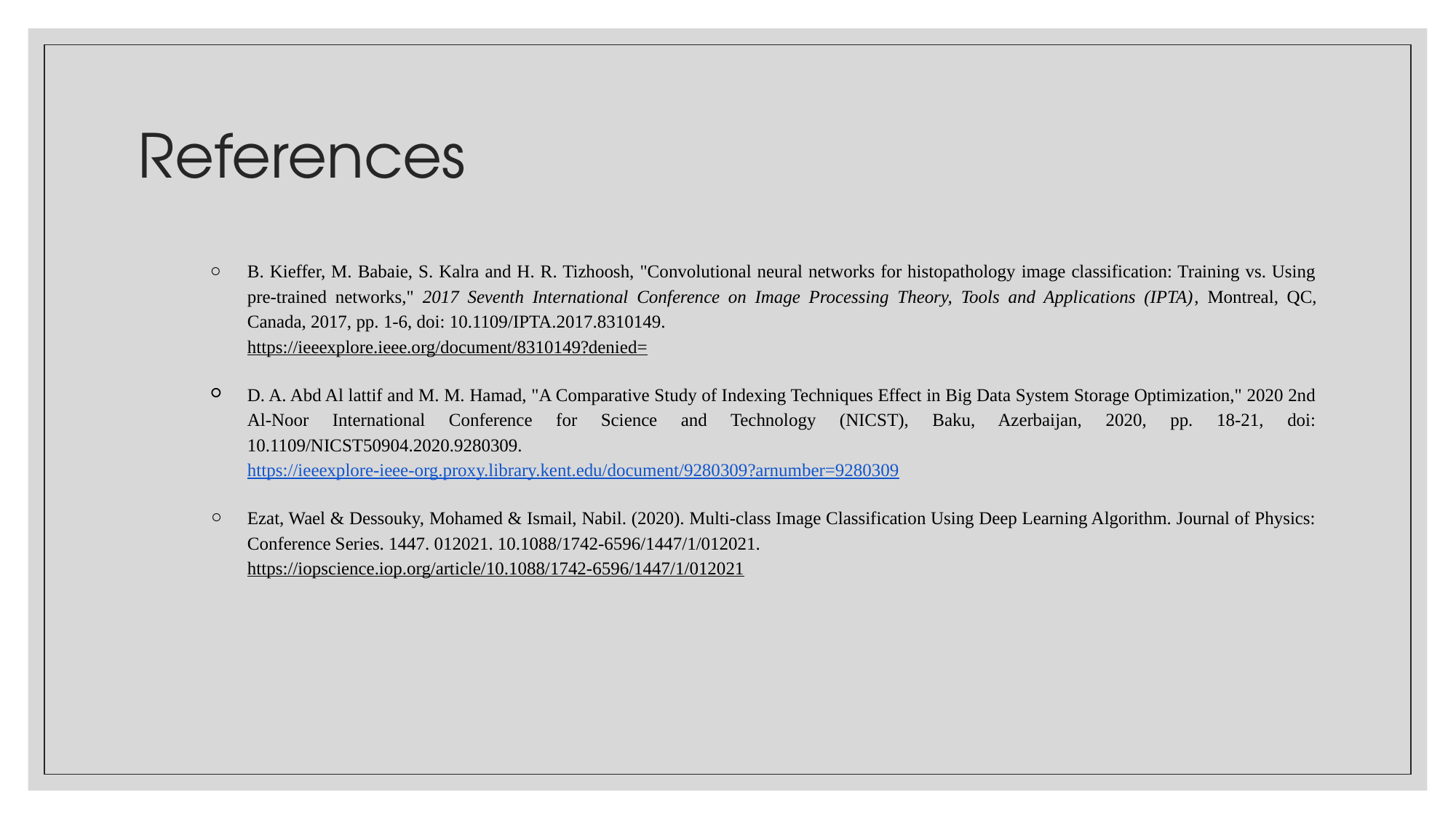

# References
B. Kieffer, M. Babaie, S. Kalra and H. R. Tizhoosh, "Convolutional neural networks for histopathology image classification: Training vs. Using pre-trained networks," 2017 Seventh International Conference on Image Processing Theory, Tools and Applications (IPTA), Montreal, QC, Canada, 2017, pp. 1-6, doi: 10.1109/IPTA.2017.8310149.
https://ieeexplore.ieee.org/document/8310149?denied=

D. A. Abd Al lattif and M. M. Hamad, "A Comparative Study of Indexing Techniques Effect in Big Data System Storage Optimization," 2020 2nd Al-Noor International Conference for Science and Technology (NICST), Baku, Azerbaijan, 2020, pp. 18-21, doi: 10.1109/NICST50904.2020.9280309.
https://ieeexplore-ieee-org.proxy.library.kent.edu/document/9280309?arnumber=9280309

Ezat, Wael & Dessouky, Mohamed & Ismail, Nabil. (2020). Multi-class Image Classification Using Deep Learning Algorithm. Journal of Physics: Conference Series. 1447. 012021. 10.1088/1742-6596/1447/1/012021.
https://iopscience.iop.org/article/10.1088/1742-6596/1447/1/012021